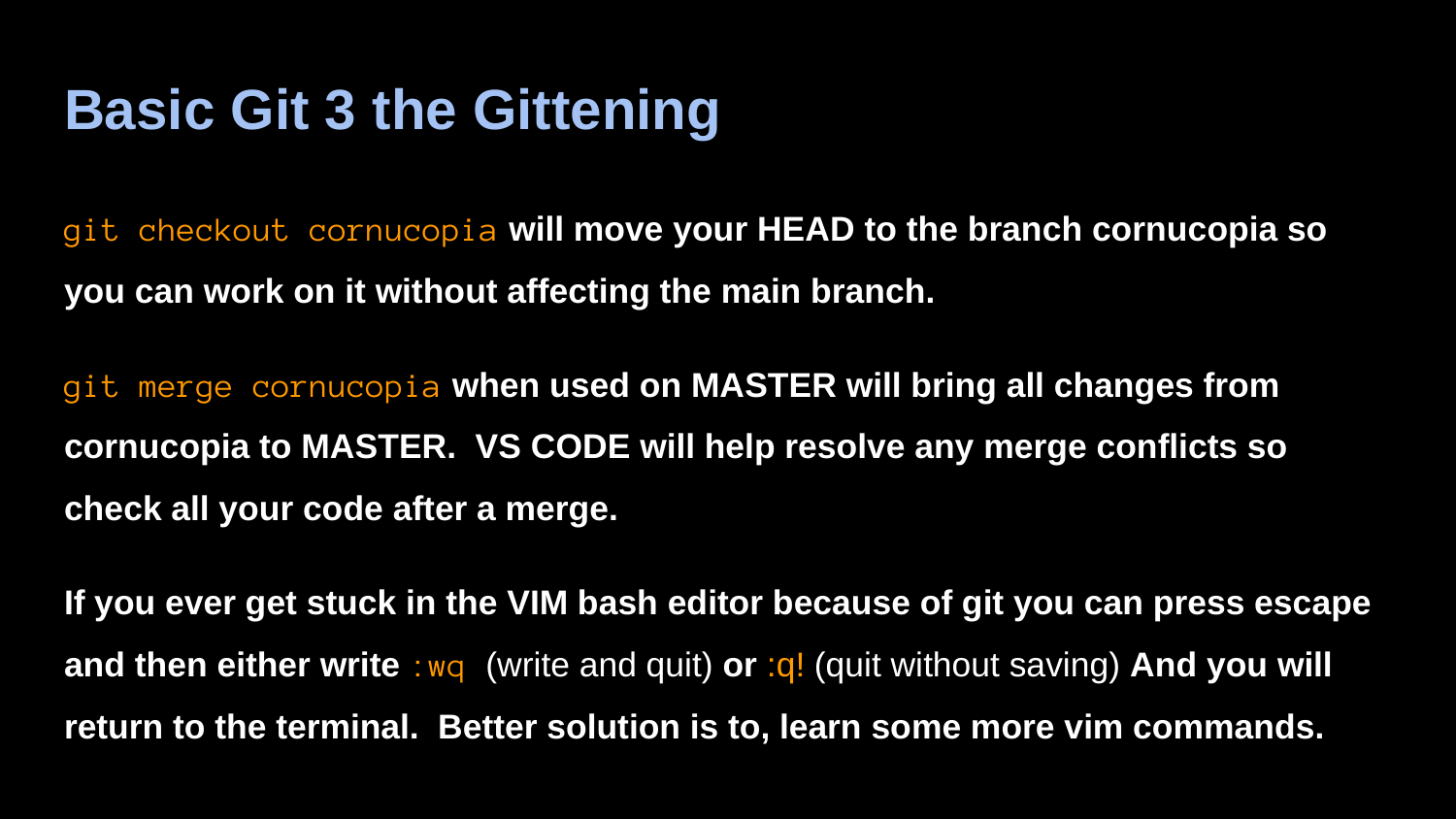

# Basic Git 3 the Gittening
git checkout cornucopia will move your HEAD to the branch cornucopia so you can work on it without affecting the main branch.
git merge cornucopia when used on MASTER will bring all changes from cornucopia to MASTER.  VS CODE will help resolve any merge conflicts so check all your code after a merge.
If you ever get stuck in the VIM bash editor because of git you can press escape and then either write :wq (write and quit) or :q! (quit without saving) And you will return to the terminal.  Better solution is to, learn some more vim commands.